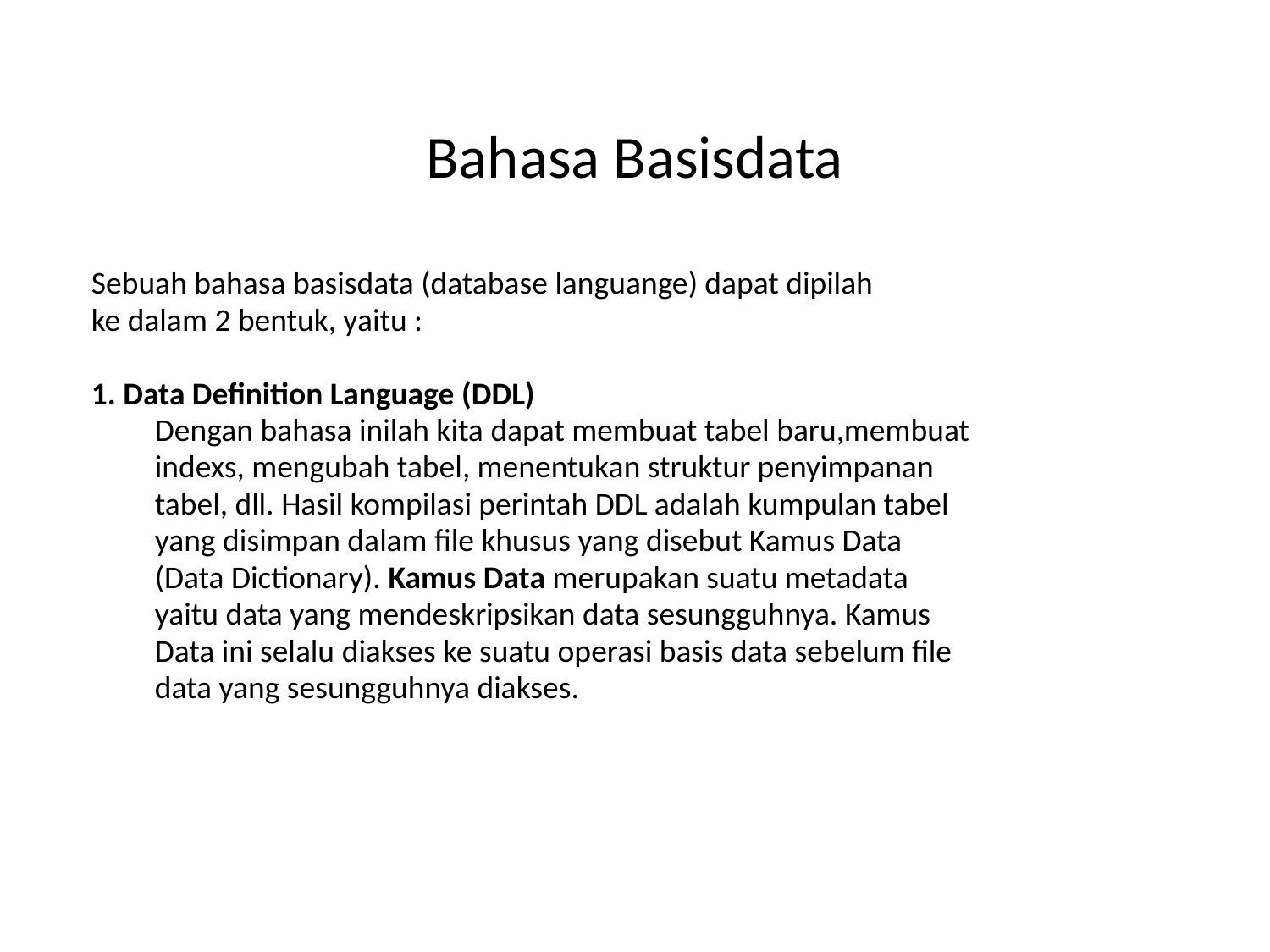

# Bahasa Basisdata
Sebuah bahasa basisdata (database languange) dapat dipilah
ke dalam 2 bentuk, yaitu :

1. Data Definition Language (DDL)
Dengan bahasa inilah kita dapat membuat tabel baru,membuat
indexs, mengubah tabel, menentukan struktur penyimpanan
tabel, dll. Hasil kompilasi perintah DDL adalah kumpulan tabel
yang disimpan dalam file khusus yang disebut Kamus Data
(Data Dictionary). Kamus Data merupakan suatu metadata
yaitu data yang mendeskripsikan data sesungguhnya. Kamus
Data ini selalu diakses ke suatu operasi basis data sebelum file
data yang sesungguhnya diakses.